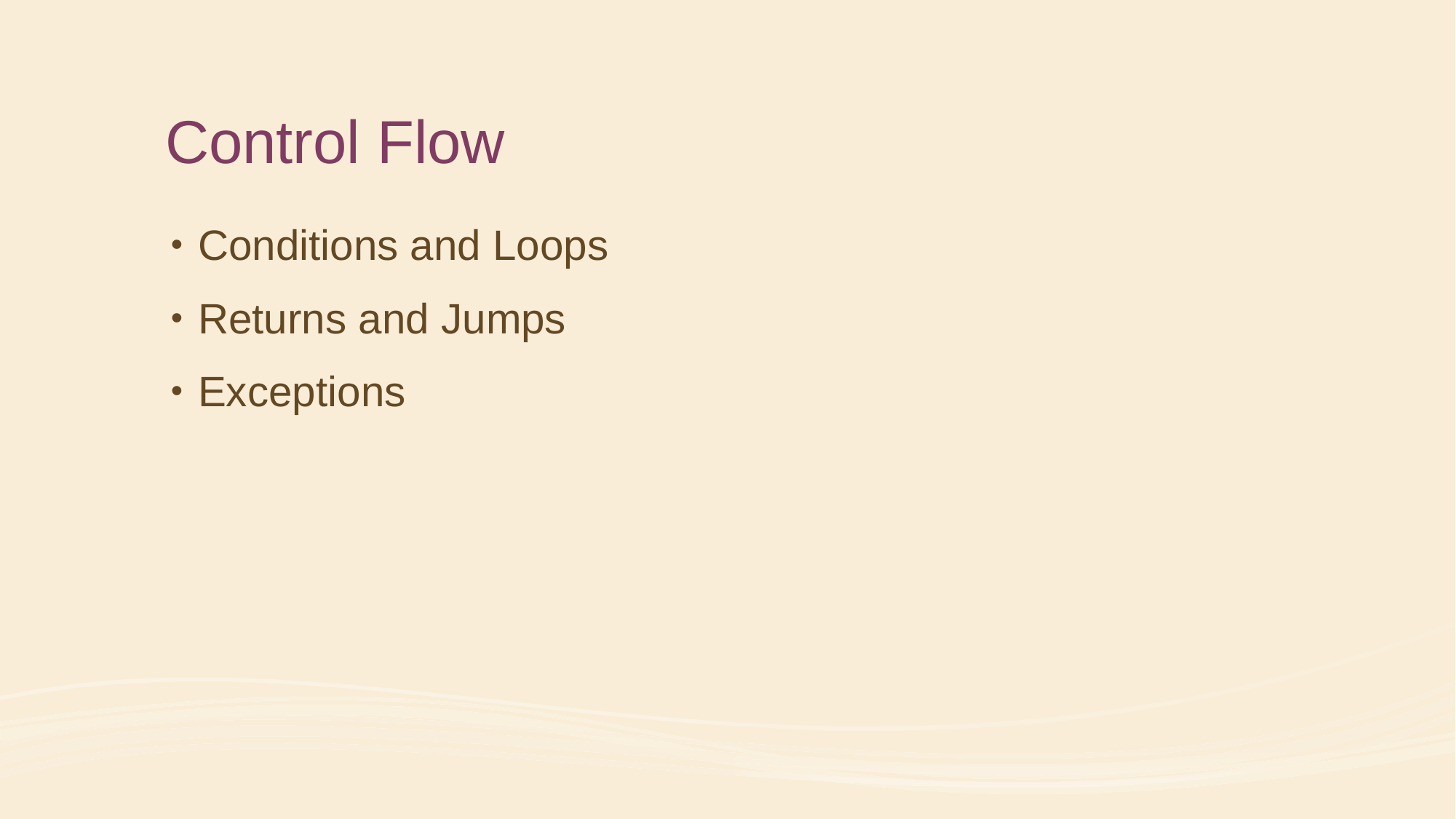

# Control Flow
Conditions and Loops
Returns and Jumps
Exceptions